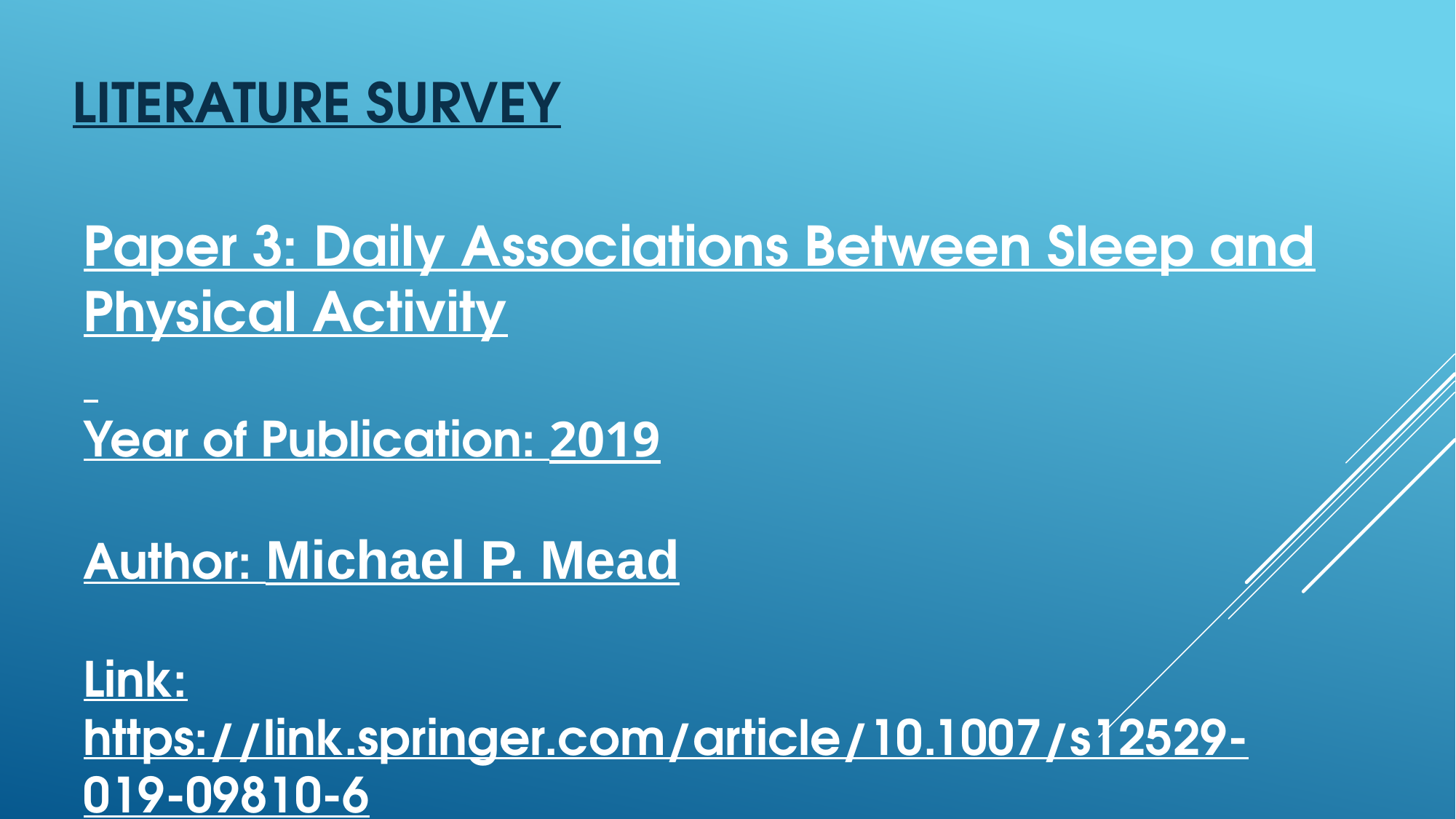

# Literature Survey
Paper 3: Daily Associations Between Sleep and Physical Activity

Year of Publication: 2019

Author: Michael P. Mead

Link:
https://link.springer.com/article/10.1007/s12529-019-09810-6